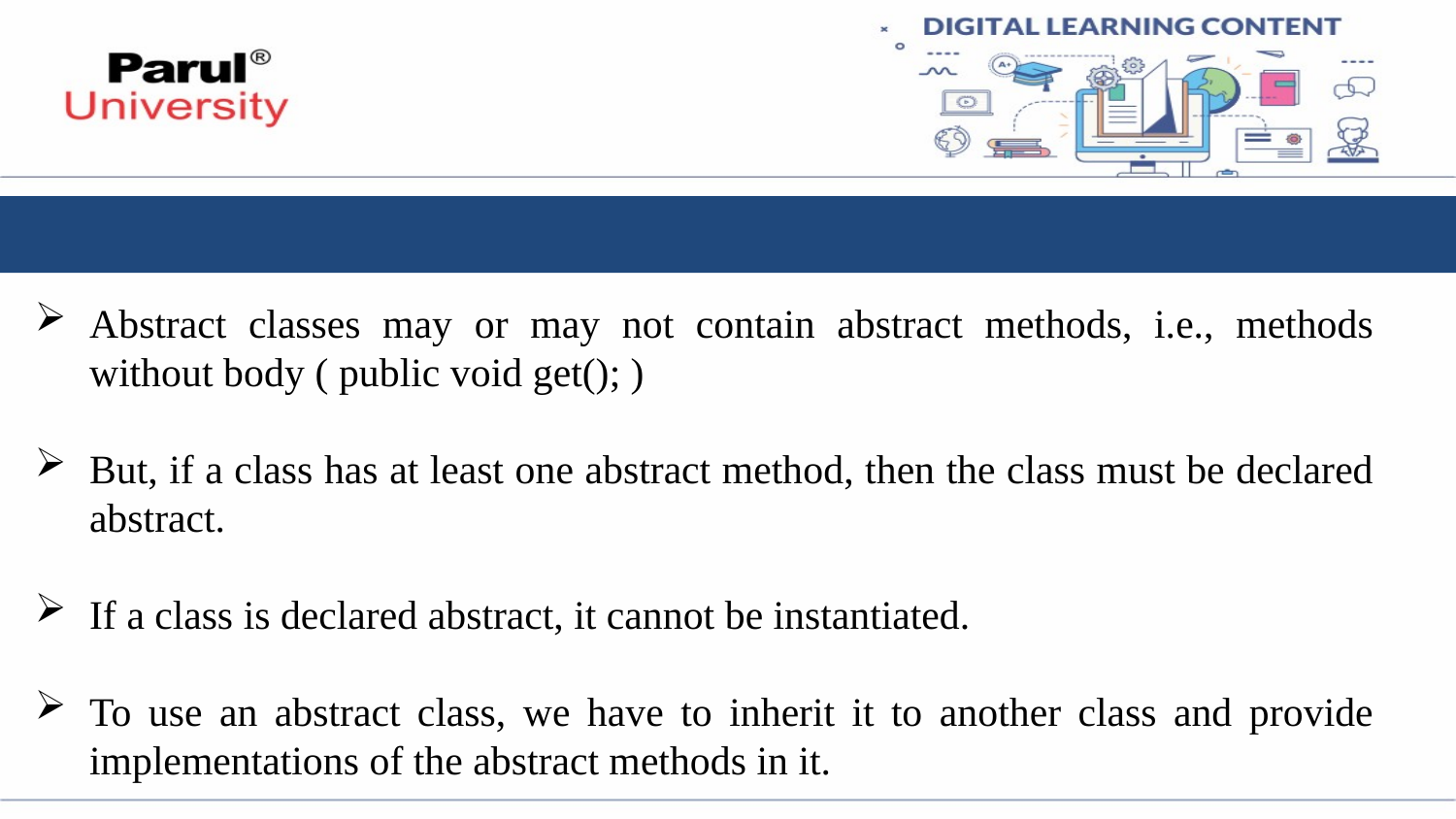

Abstract classes may or may not contain abstract methods, i.e., methods without body ( public void get(); )

But, if a class has at least one abstract method, then the class must be declared abstract.

If a class is declared abstract, it cannot be instantiated.

To use an abstract class, we have to inherit it to another class and provide implementations of the abstract methods in it.